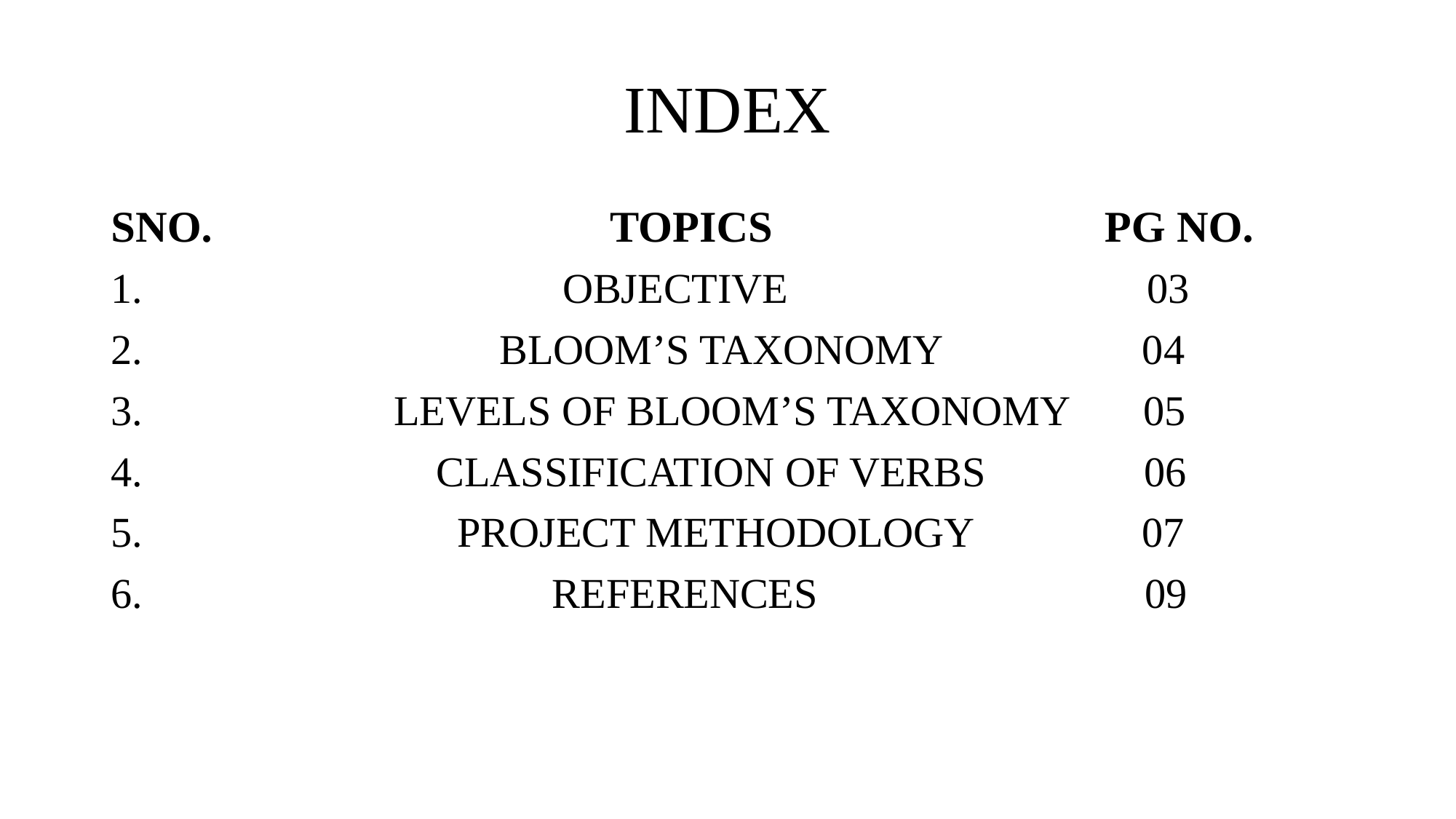

# INDEX
SNO.                                    TOPICS                              PG NO.
                                     OBJECTIVE                                  03
                               BLOOM’S TAXONOMY                   04
                     LEVELS OF BLOOM’S TAXONOMY       05
                         CLASSIFICATION OF VERBS               06
                           PROJECT METHODOLOGY                07
                                    REFERENCES                               09